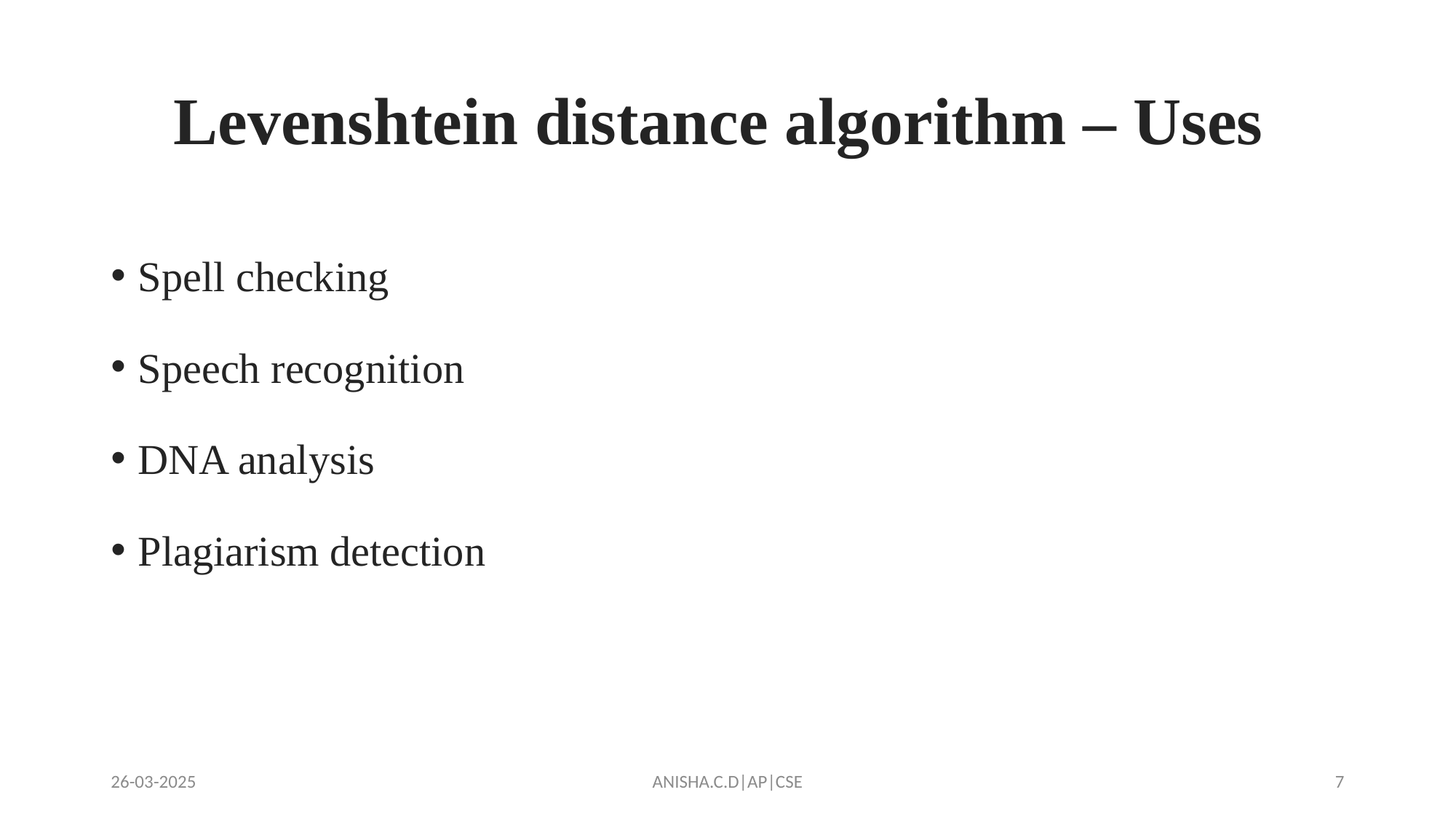

# Levenshtein distance algorithm – Uses
Spell checking
Speech recognition
DNA analysis
Plagiarism detection

26-03-2025
ANISHA.C.D|AP|CSE
7